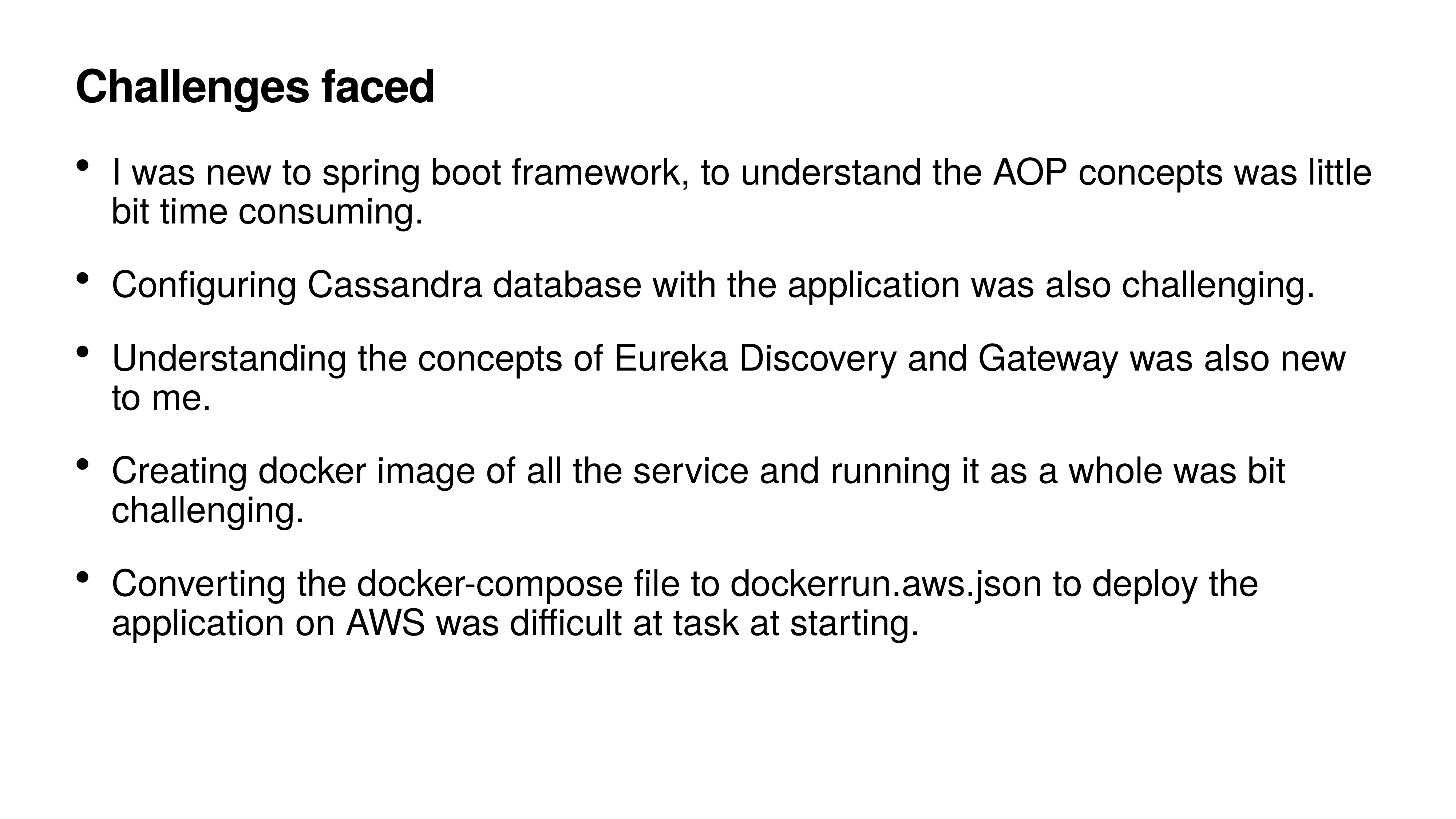

# Challenges faced
I was new to spring boot framework, to understand the AOP concepts was little bit time consuming.
Configuring Cassandra database with the application was also challenging.
Understanding the concepts of Eureka Discovery and Gateway was also new to me.
Creating docker image of all the service and running it as a whole was bit challenging.
Converting the docker-compose file to dockerrun.aws.json to deploy the application on AWS was difficult at task at starting.